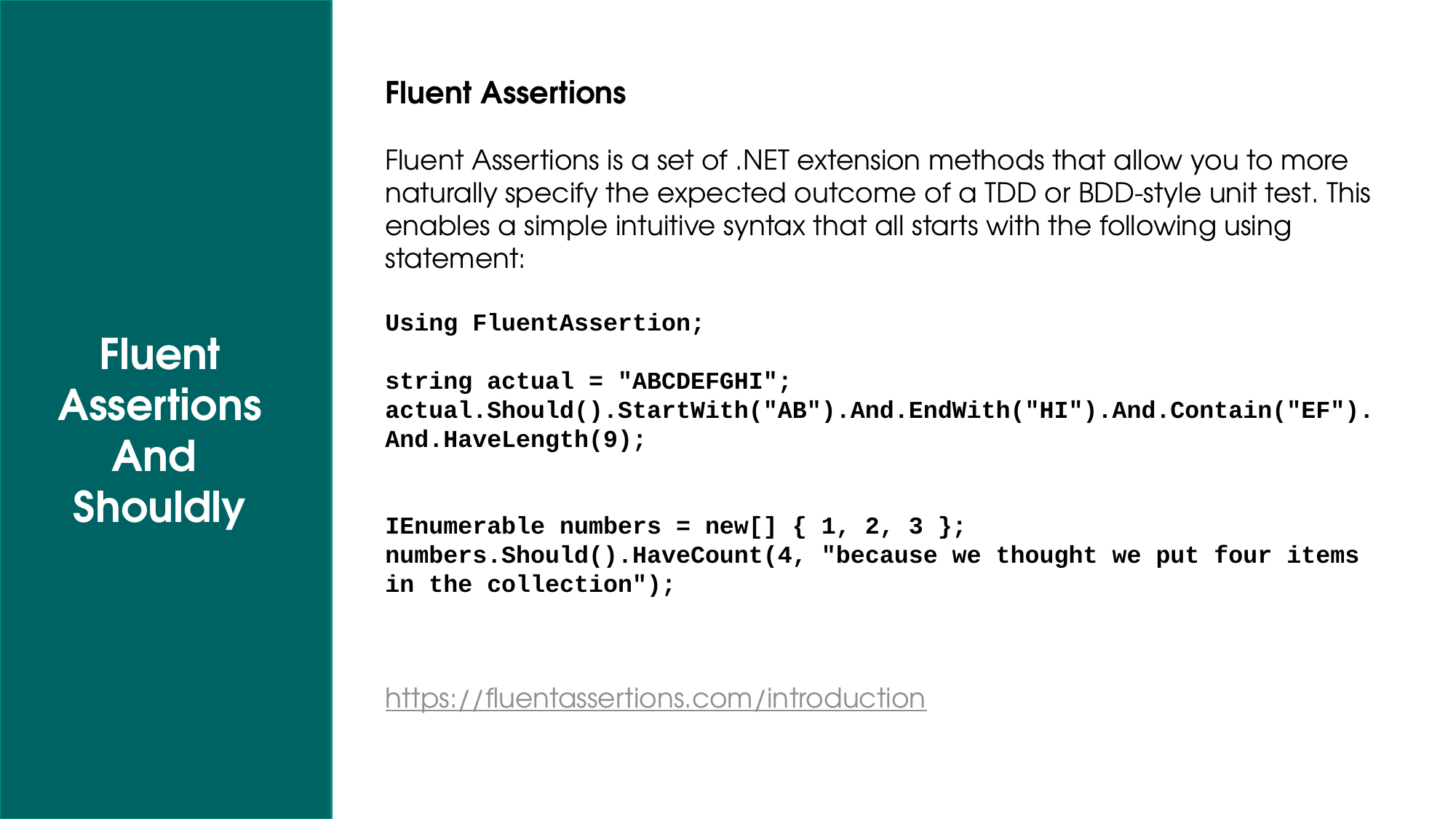

Fluent Assertions

Fluent Assertions is a set of .NET extension methods that allow you to more naturally specify the expected outcome of a TDD or BDD-style unit test. This enables a simple intuitive syntax that all starts with the following using statement:

Using FluentAssertion;

string actual = "ABCDEFGHI"; actual.Should().StartWith("AB").And.EndWith("HI").And.Contain("EF").And.HaveLength(9);

IEnumerable numbers = new[] { 1, 2, 3 }; numbers.Should().HaveCount(4, "because we thought we put four items in the collection");
Fluent Assertions
And
Shouldly
https://fluentassertions.com/introduction